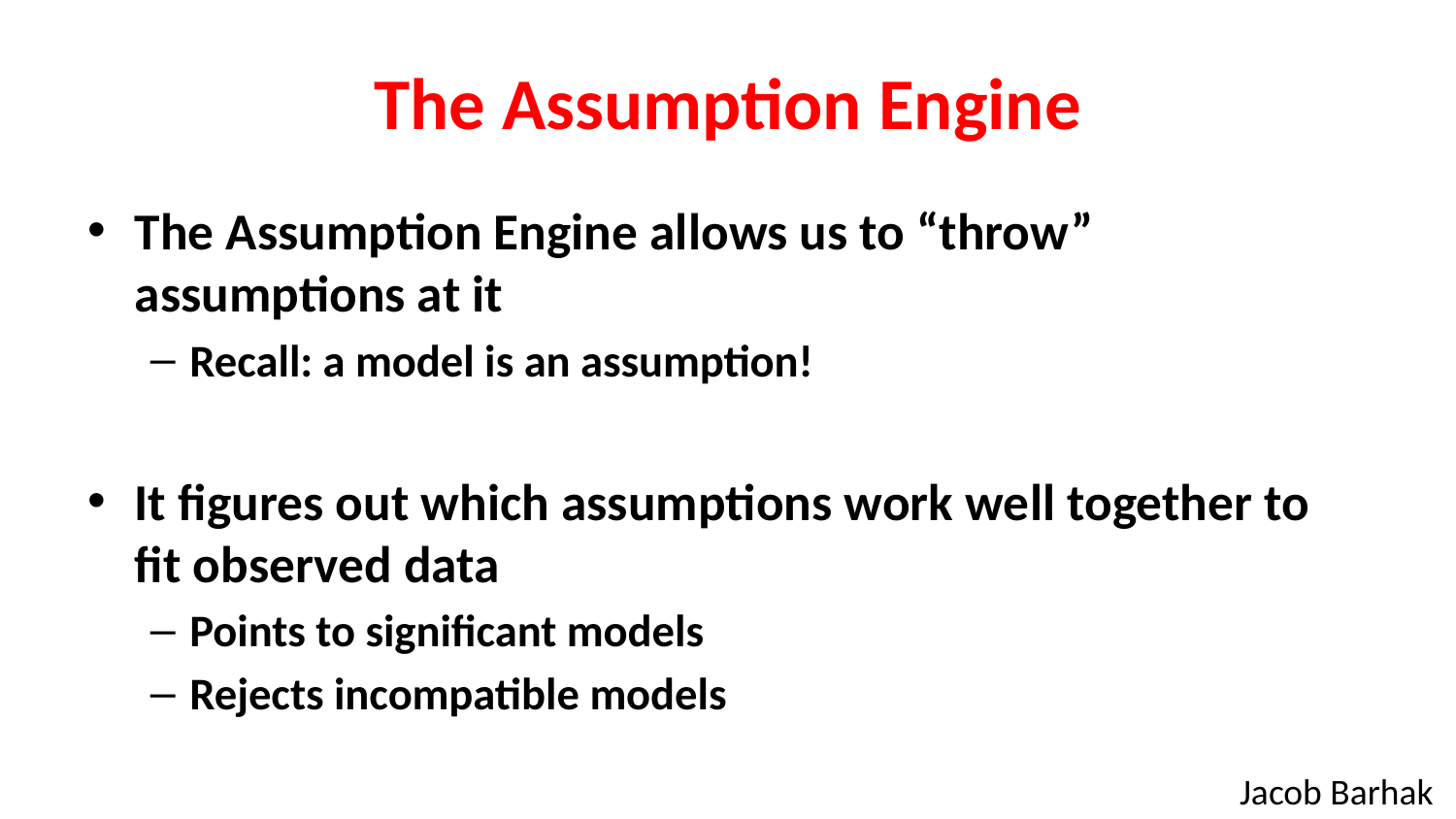

# The Assumption Engine
The Assumption Engine allows us to “throw” assumptions at it
Recall: a model is an assumption!

It figures out which assumptions work well together to fit observed data
Points to significant models
Rejects incompatible models